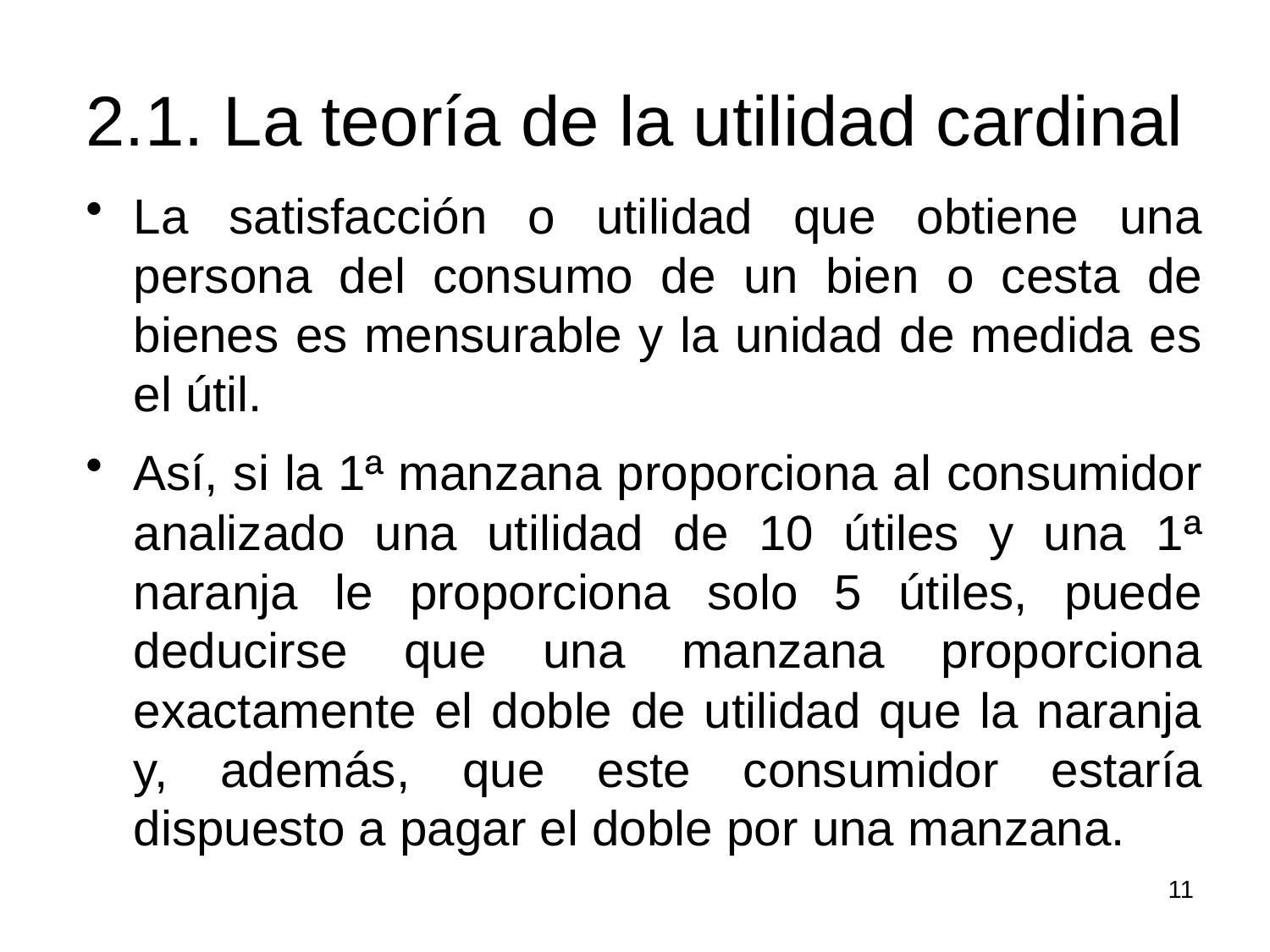

# 2.1. La teoría de la utilidad cardinal
La satisfacción o utilidad que obtiene una persona del consumo de un bien o cesta de bienes es mensurable y la unidad de medida es el útil.
Así, si la 1ª manzana proporciona al consumidor analizado una utilidad de 10 útiles y una 1ª naranja le proporciona solo 5 útiles, puede deducirse que una manzana proporciona exactamente el doble de utilidad que la naranja y, además, que este consumidor estaría dispuesto a pagar el doble por una manzana.
11